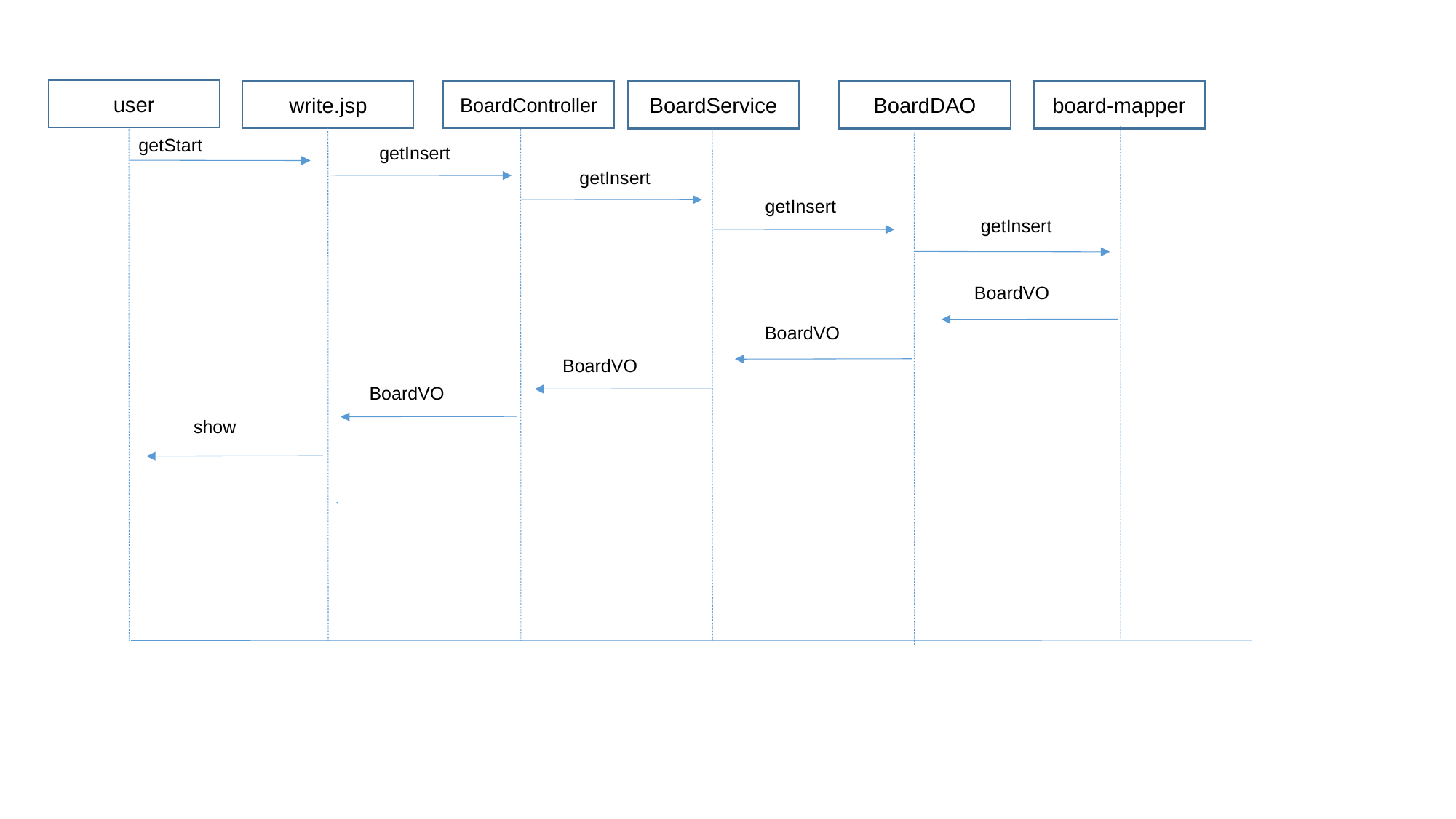

user
BoardController
write.jsp
BoardService
BoardDAO
board-mapper
getStart
getInsert
getInsert
getInsert
getInsert
BoardVO
BoardVO
BoardVO
BoardVO
show